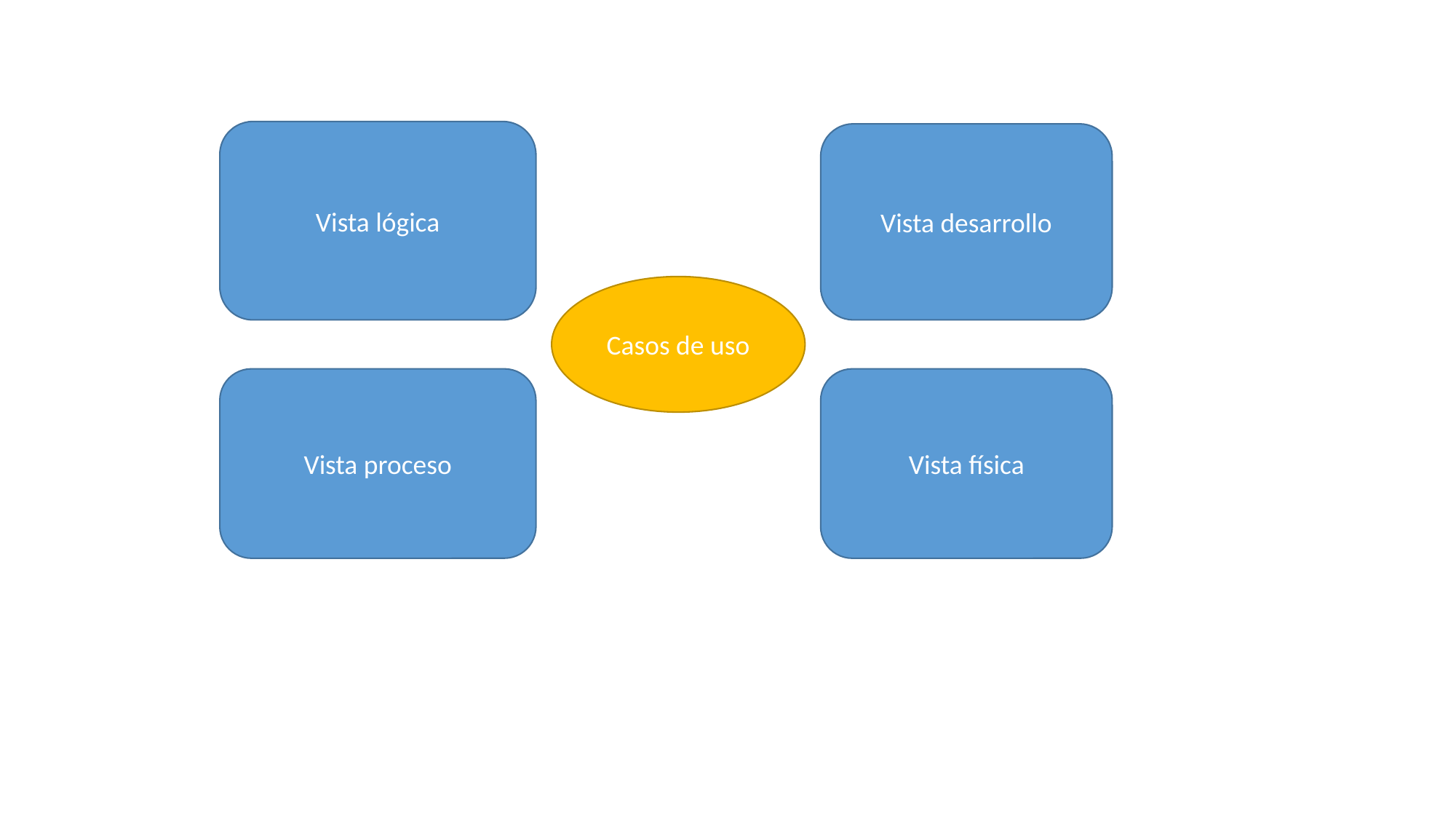

Vista lógica
Vista desarrollo
Casos de uso
Vista proceso
Vista física